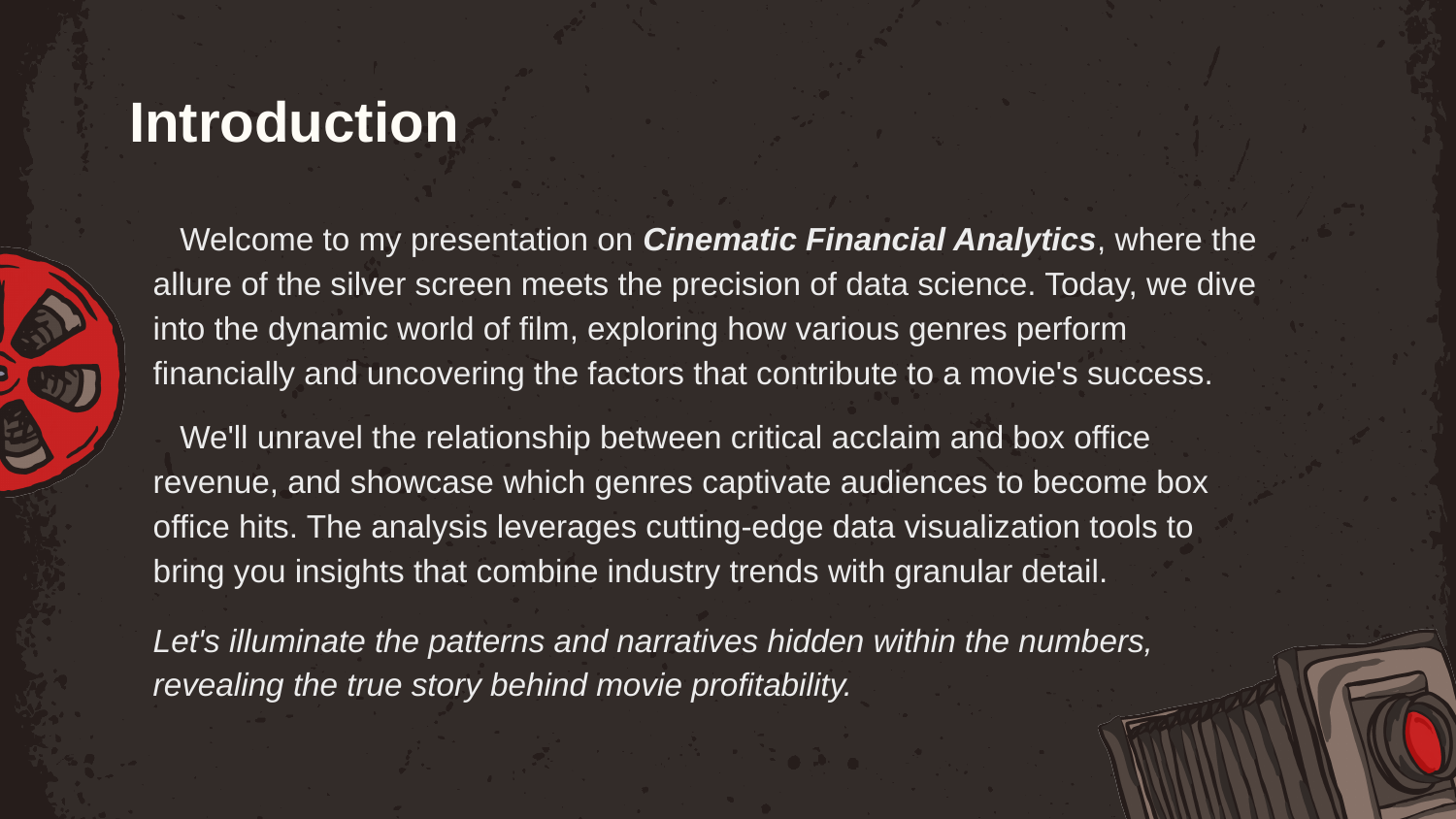

# Introduction
   Welcome to my presentation on Cinematic Financial Analytics, where the allure of the silver screen meets the precision of data science. Today, we dive into the dynamic world of film, exploring how various genres perform financially and uncovering the factors that contribute to a movie's success.

   We'll unravel the relationship between critical acclaim and box office revenue, and showcase which genres captivate audiences to become box office hits. The analysis leverages cutting-edge data visualization tools to bring you insights that combine industry trends with granular detail.

Let's illuminate the patterns and narratives hidden within the numbers, revealing the true story behind movie profitability.